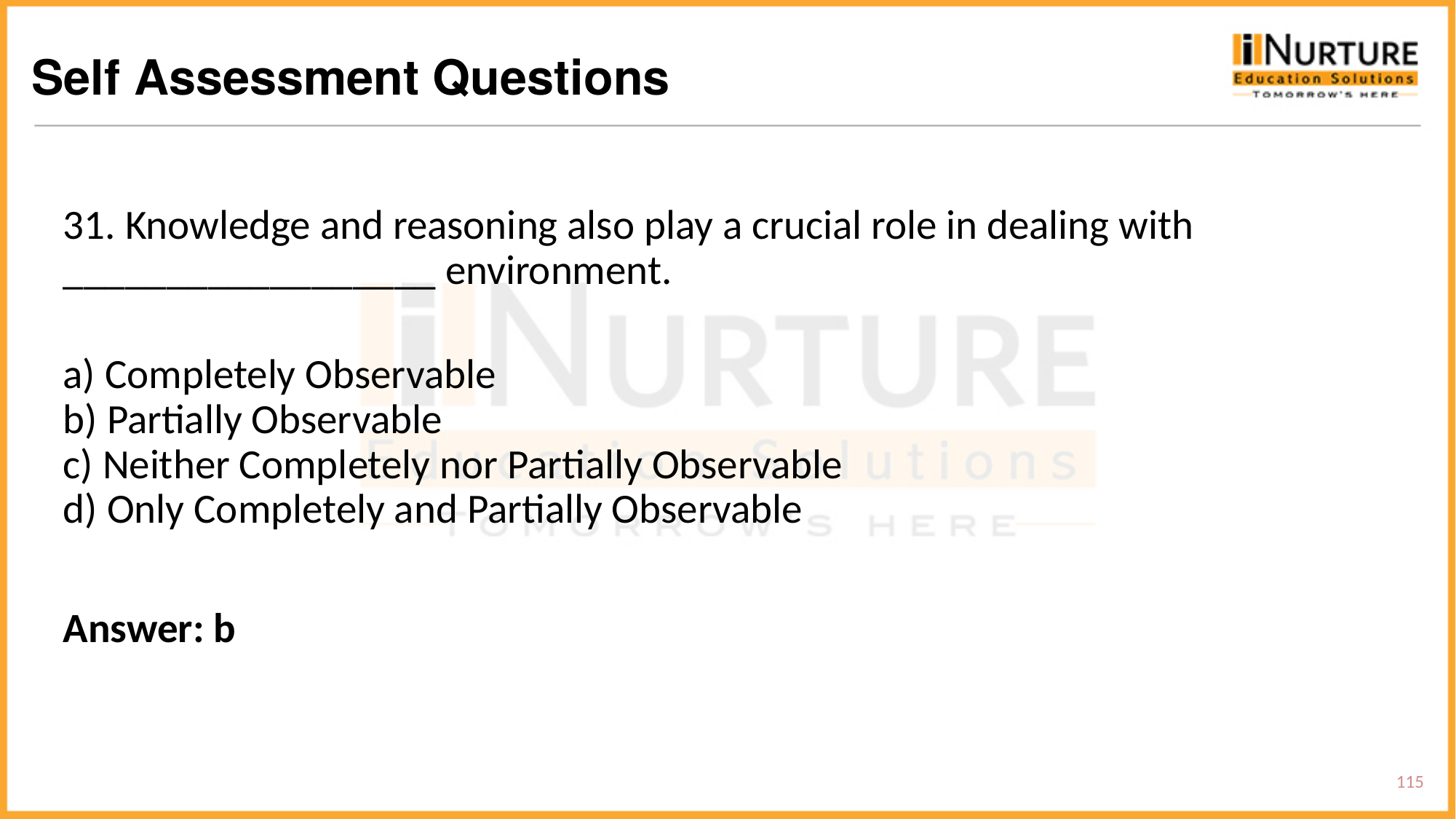

# Self Assessment Questions

31. Knowledge and reasoning also play a crucial role in dealing with __________________ environment.
a) Completely Observable
b) Partially Observable
c) Neither Completely nor Partially Observable
d) Only Completely and Partially Observable

Answer: b

115